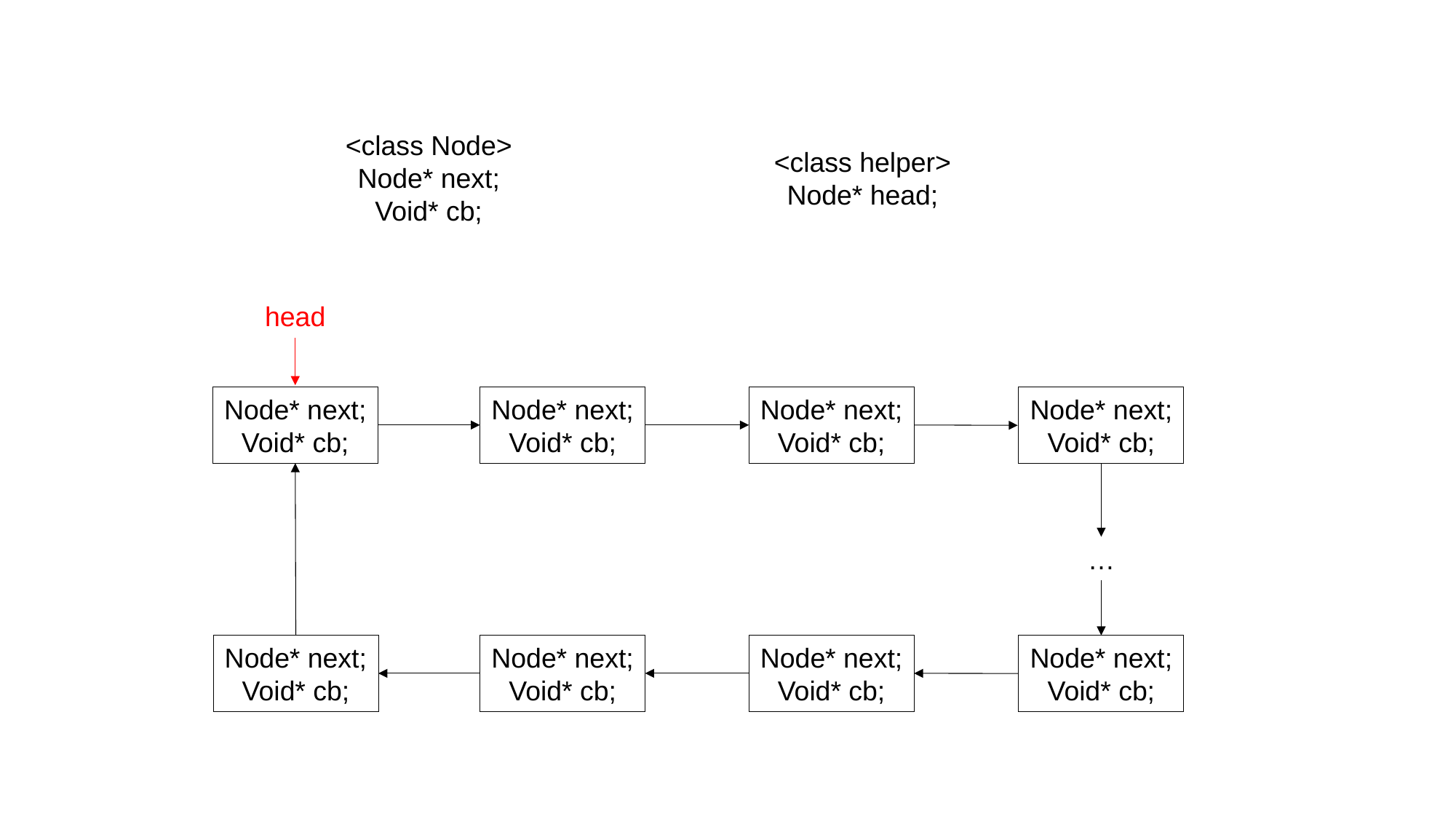

<class Node>
Node* next;
Void* cb;
<class helper>
Node* head;
head
Node* next;
Void* cb;
Node* next;
Void* cb;
Node* next;
Void* cb;
Node* next;
Void* cb;
…
Node* next;
Void* cb;
Node* next;
Void* cb;
Node* next;
Void* cb;
Node* next;
Void* cb;